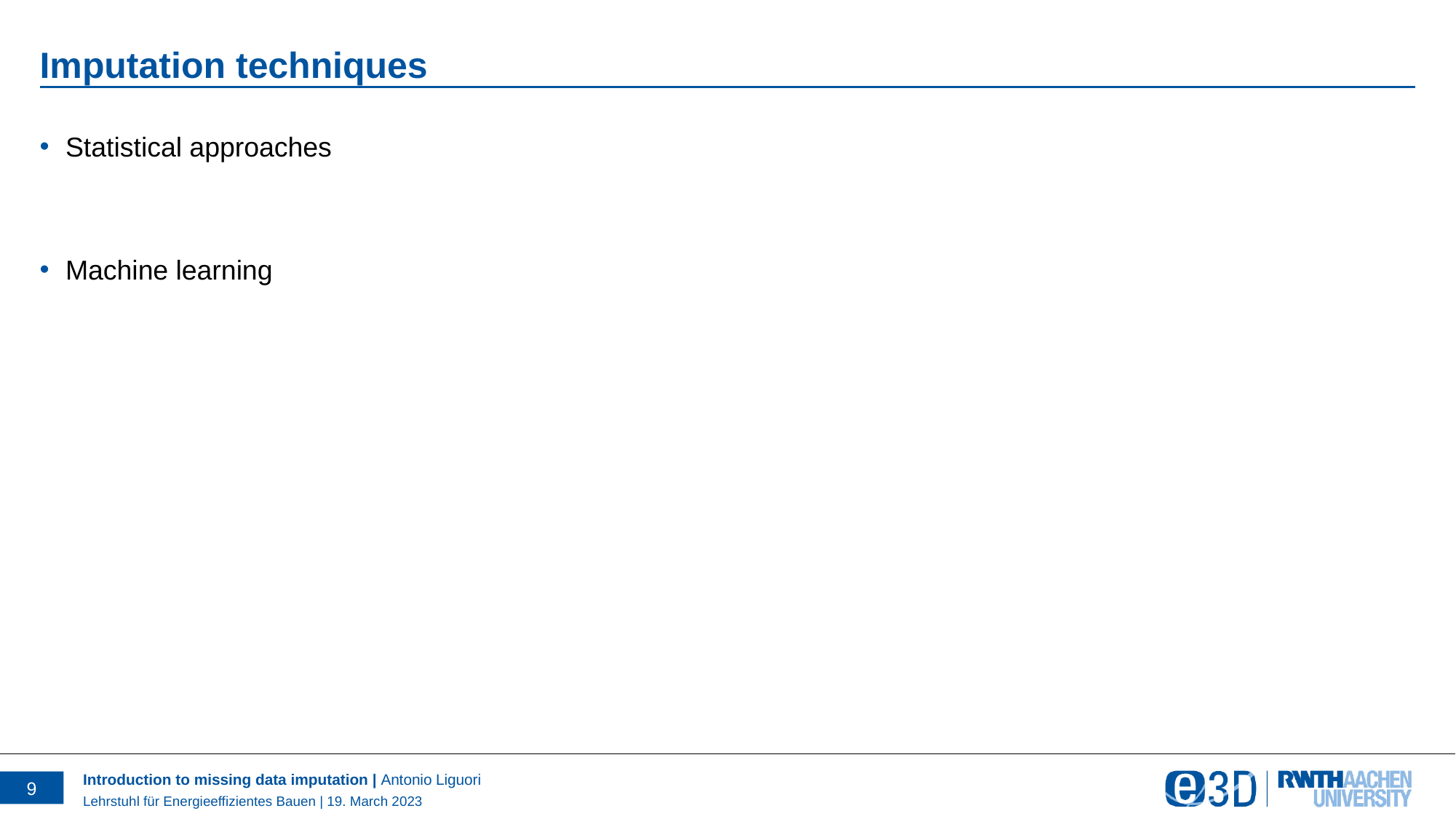

# Imputation techniques
Statistical approaches

Machine learning

9